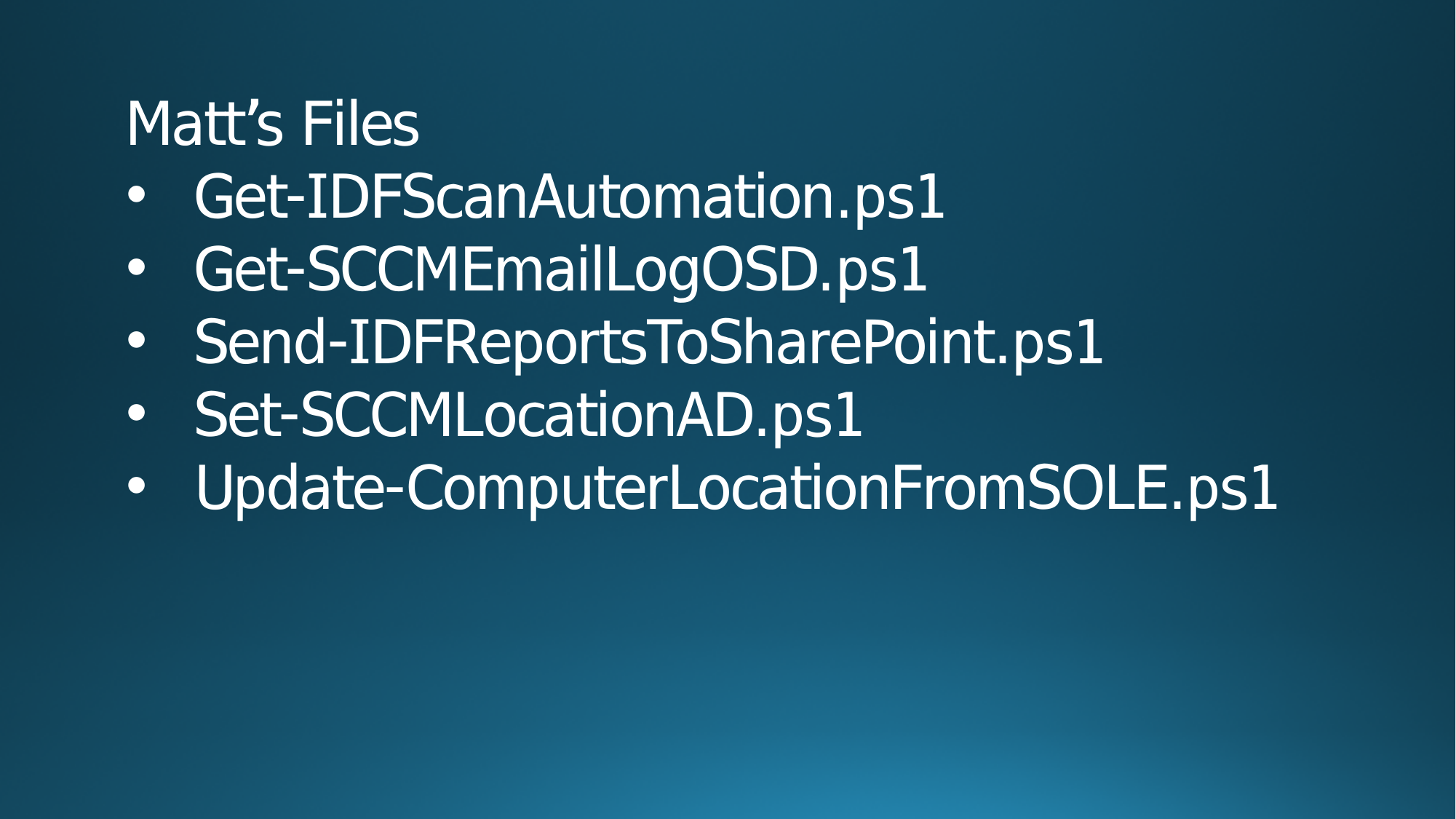

Matt’s Files
Get-IDFScanAutomation.ps1
Get-SCCMEmailLogOSD.ps1
Send-IDFReportsToSharePoint.ps1
Set-SCCMLocationAD.ps1
Update-ComputerLocationFromSOLE.ps1